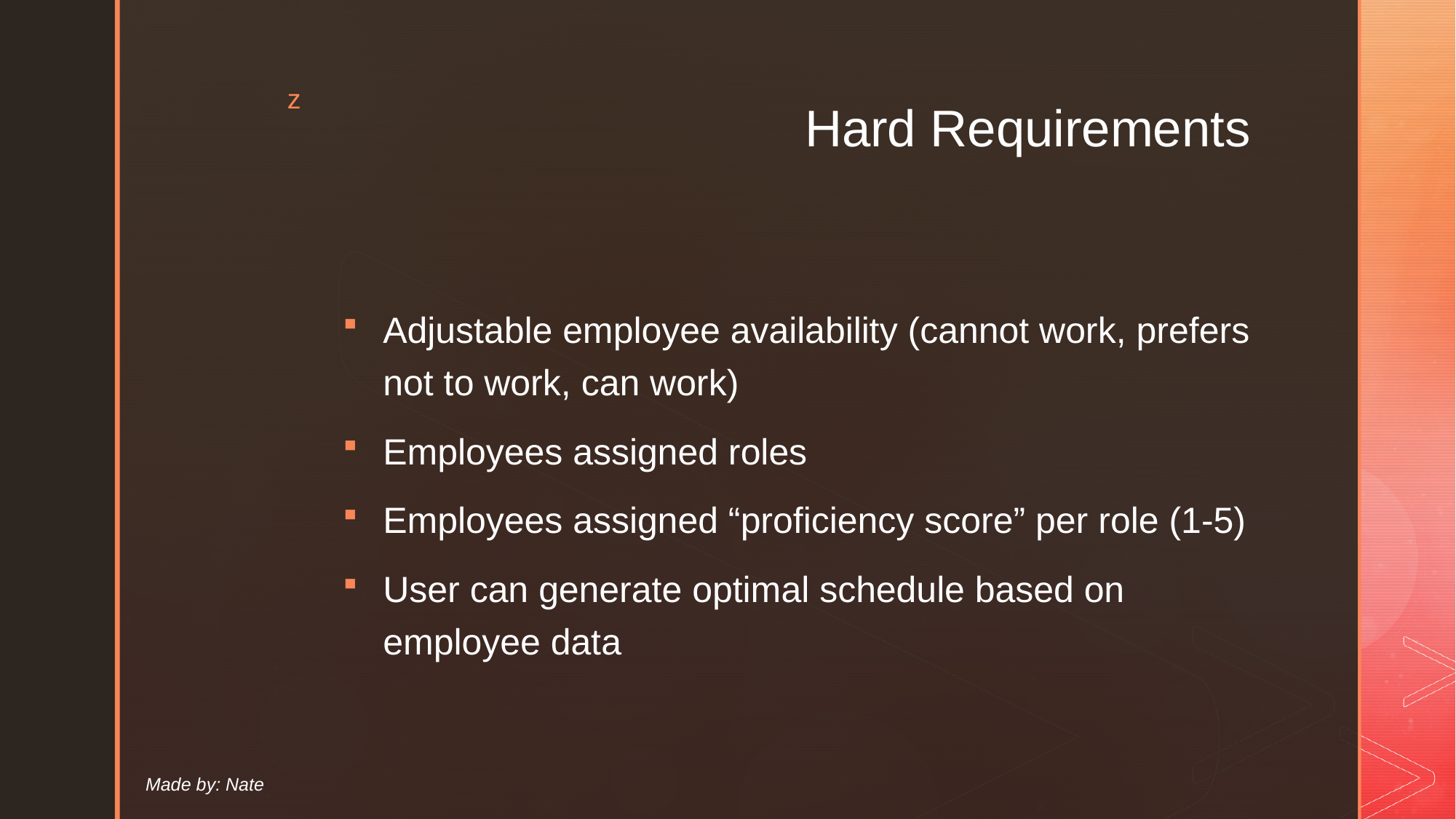

# Hard Requirements

Adjustable employee availability (cannot work, prefers not to work, can work)
Employees assigned roles
Employees assigned “proficiency score” per role (1-5)
User can generate optimal schedule based on employee data

Made by: Nate